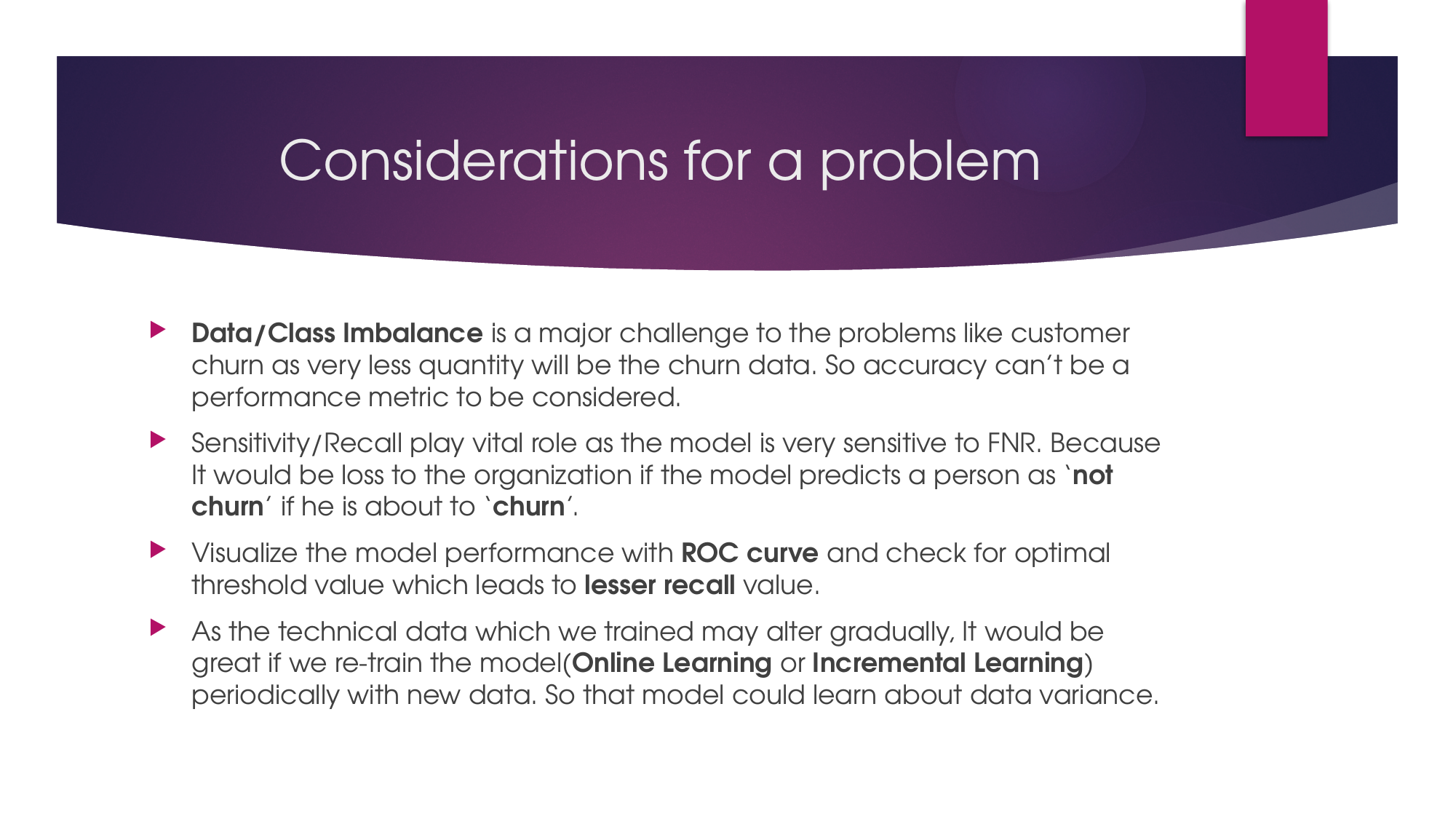

# Considerations for a problem
Data/Class Imbalance is a major challenge to the problems like customer churn as very less quantity will be the churn data. So accuracy can’t be a performance metric to be considered.
Sensitivity/Recall play vital role as the model is very sensitive to FNR. Because It would be loss to the organization if the model predicts a person as ‘not churn’ if he is about to ‘churn’.
Visualize the model performance with ROC curve and check for optimal threshold value which leads to lesser recall value.
As the technical data which we trained may alter gradually, It would be great if we re-train the model(Online Learning or Incremental Learning) periodically with new data. So that model could learn about data variance.